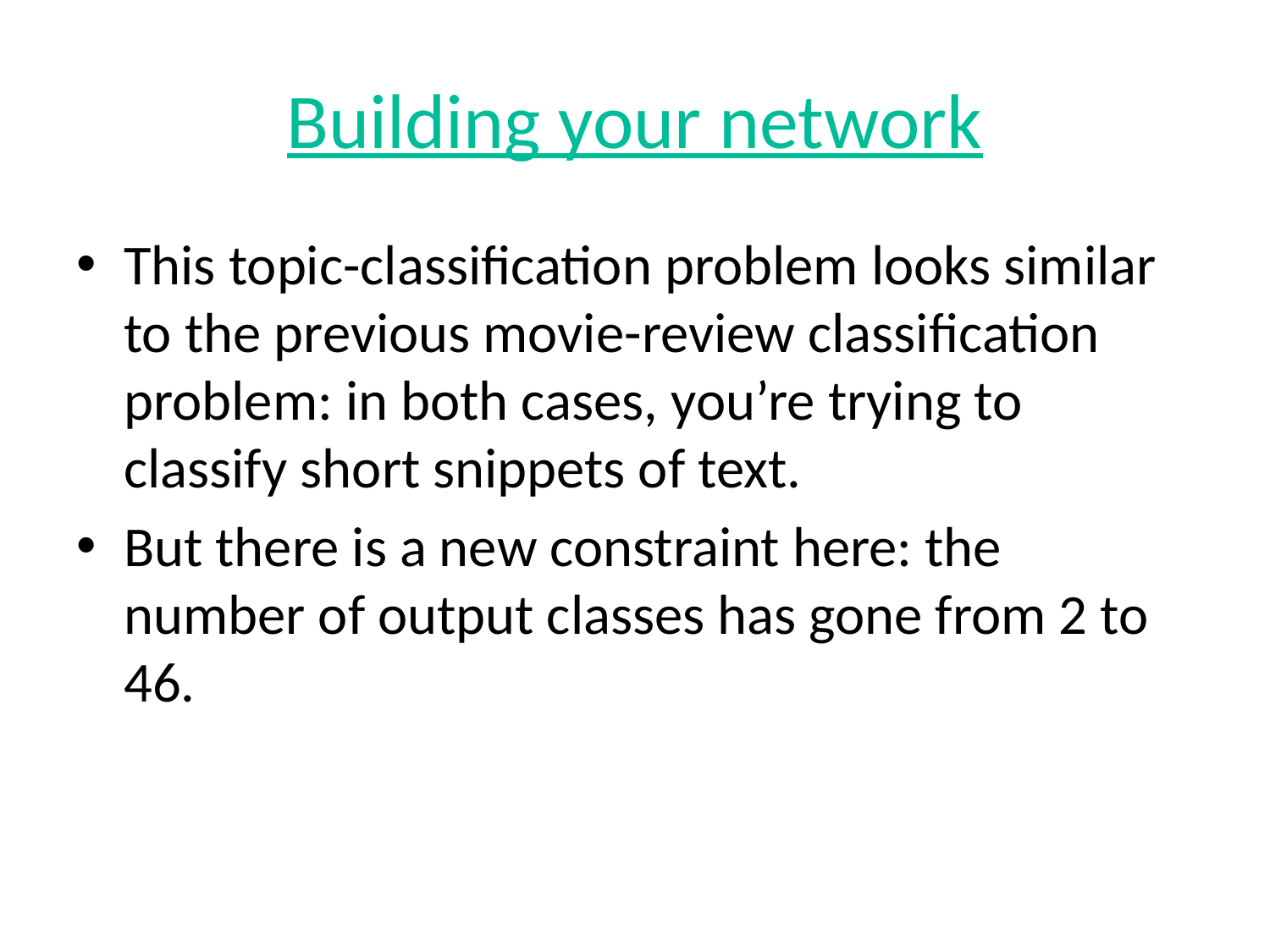

# Building your network
This topic-classification problem looks similar to the previous movie-review classification problem: in both cases, you’re trying to classify short snippets of text.
But there is a new constraint here: the number of output classes has gone from 2 to 46.